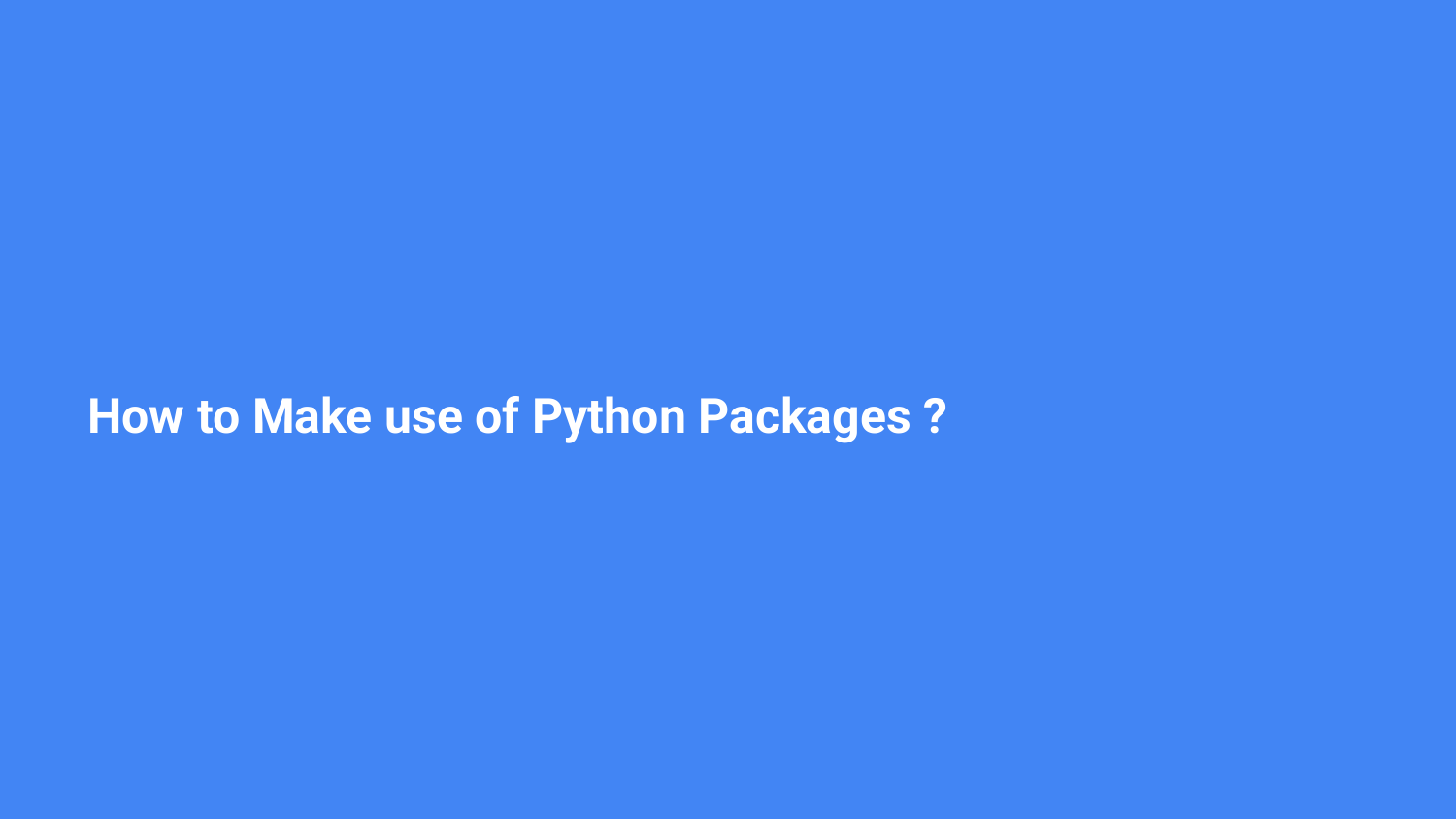

# How to Make use of Python Packages ?